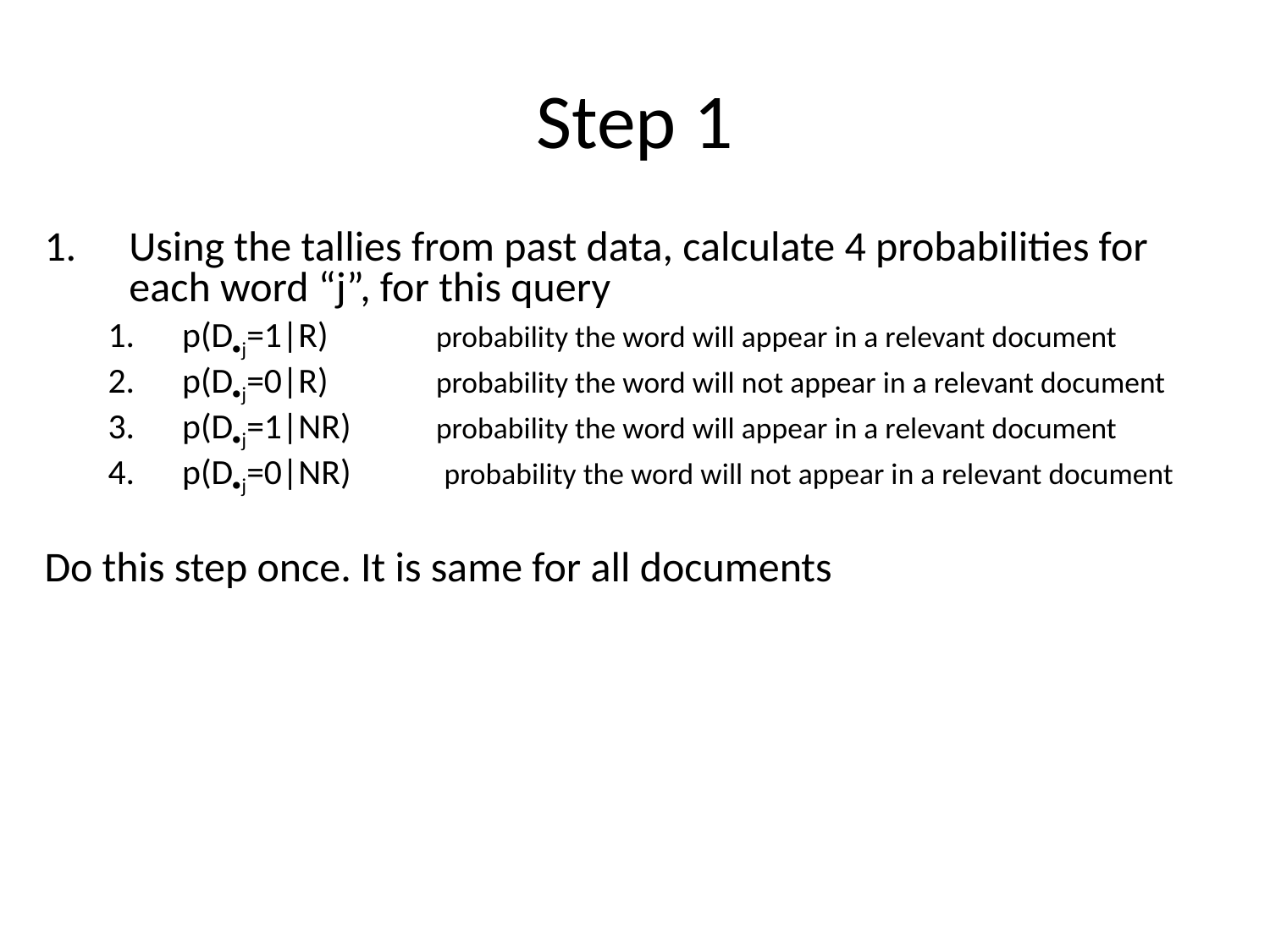

# Step 1
Using the tallies from past data, calculate 4 probabilities for each word “j”, for this query
p(D•j=1|R)	probability the word will appear in a relevant document
p(D•j=0|R) 	probability the word will not appear in a relevant document
p(D•j=1|NR) 	probability the word will appear in a relevant document
p(D•j=0|NR)	 probability the word will not appear in a relevant document

Do this step once. It is same for all documents